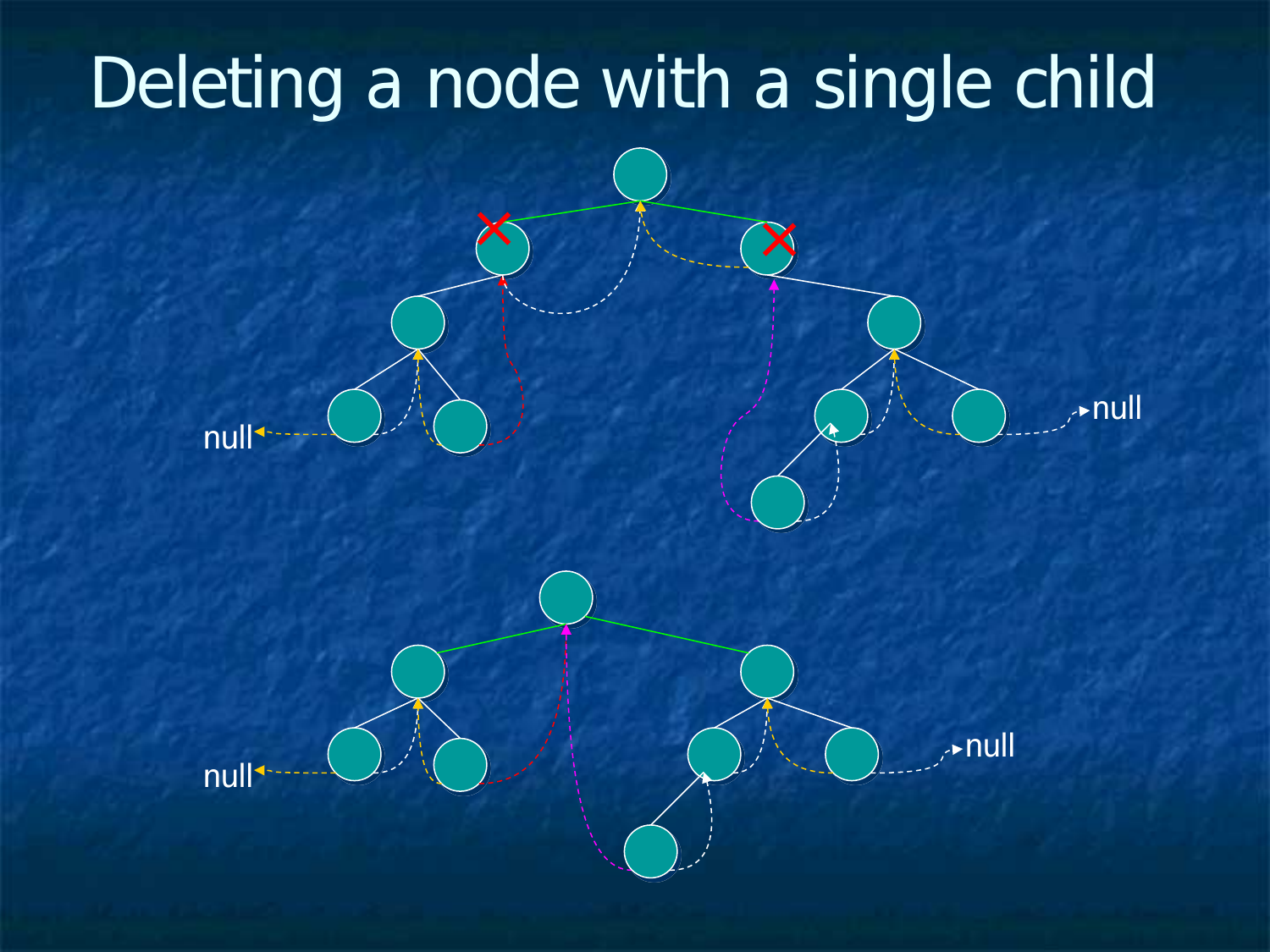

Deleting a node with a single child

×
×

null

null

null

null